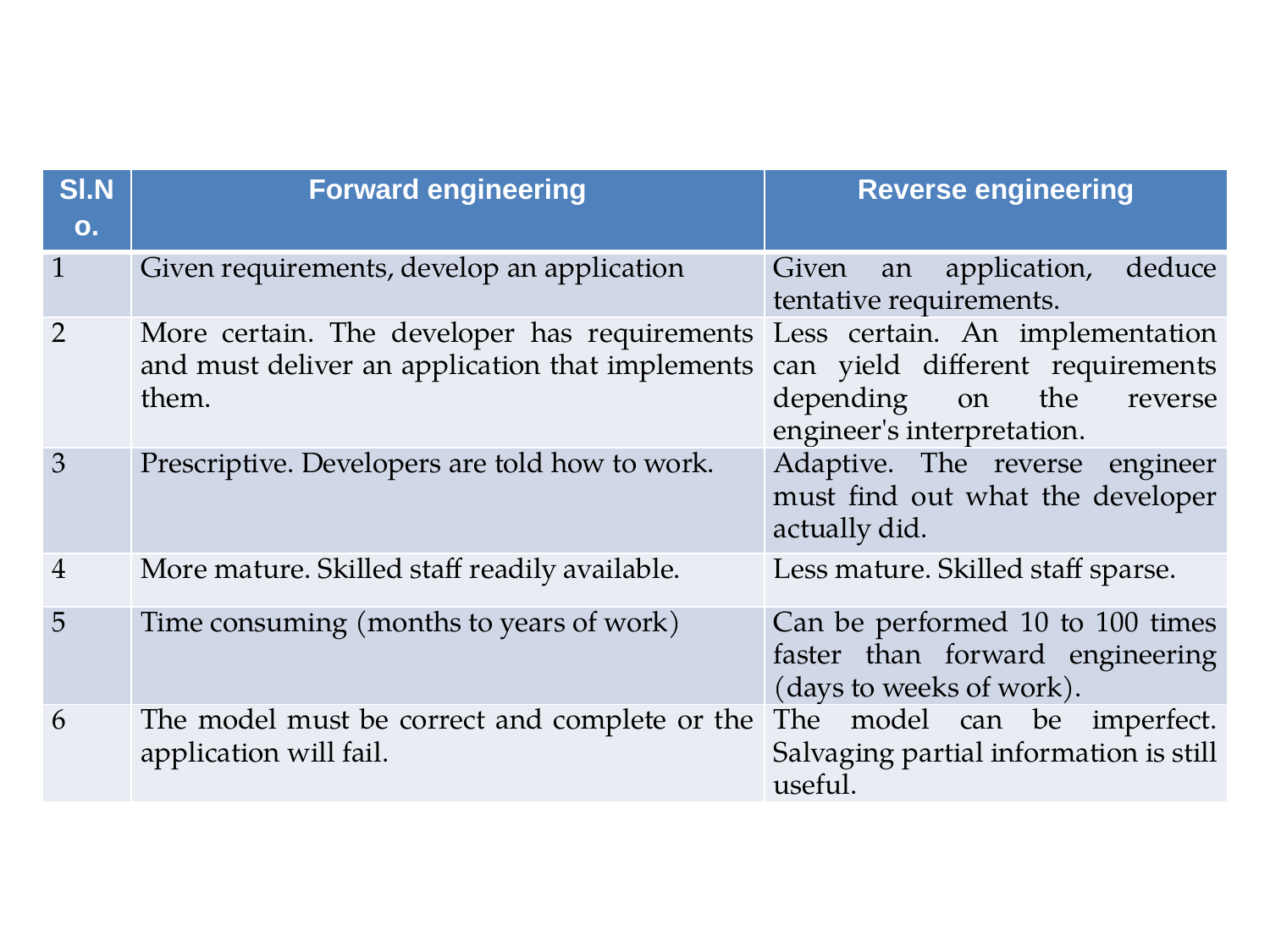

| Sl.No. | Forward engineering | Reverse engineering |
| --- | --- | --- |
| 1 | Given requirements, develop an application | Given an application, deduce tentative requirements. |
| 2 | More certain. The developer has requirements and must deliver an application that implements them. | Less certain. An implementation can yield different requirements depending on the reverse engineer's interpretation. |
| 3 | Prescriptive. Developers are told how to work. | Adaptive. The reverse engineer must find out what the developer actually did. |
| 4 | More mature. Skilled staff readily available. | Less mature. Skilled staff sparse. |
| 5 | Time consuming (months to years of work) | Can be performed 10 to 100 times faster than forward engineering (days to weeks of work). |
| 6 | The model must be correct and complete or the application will fail. | The model can be imperfect. Salvaging partial information is still useful. |